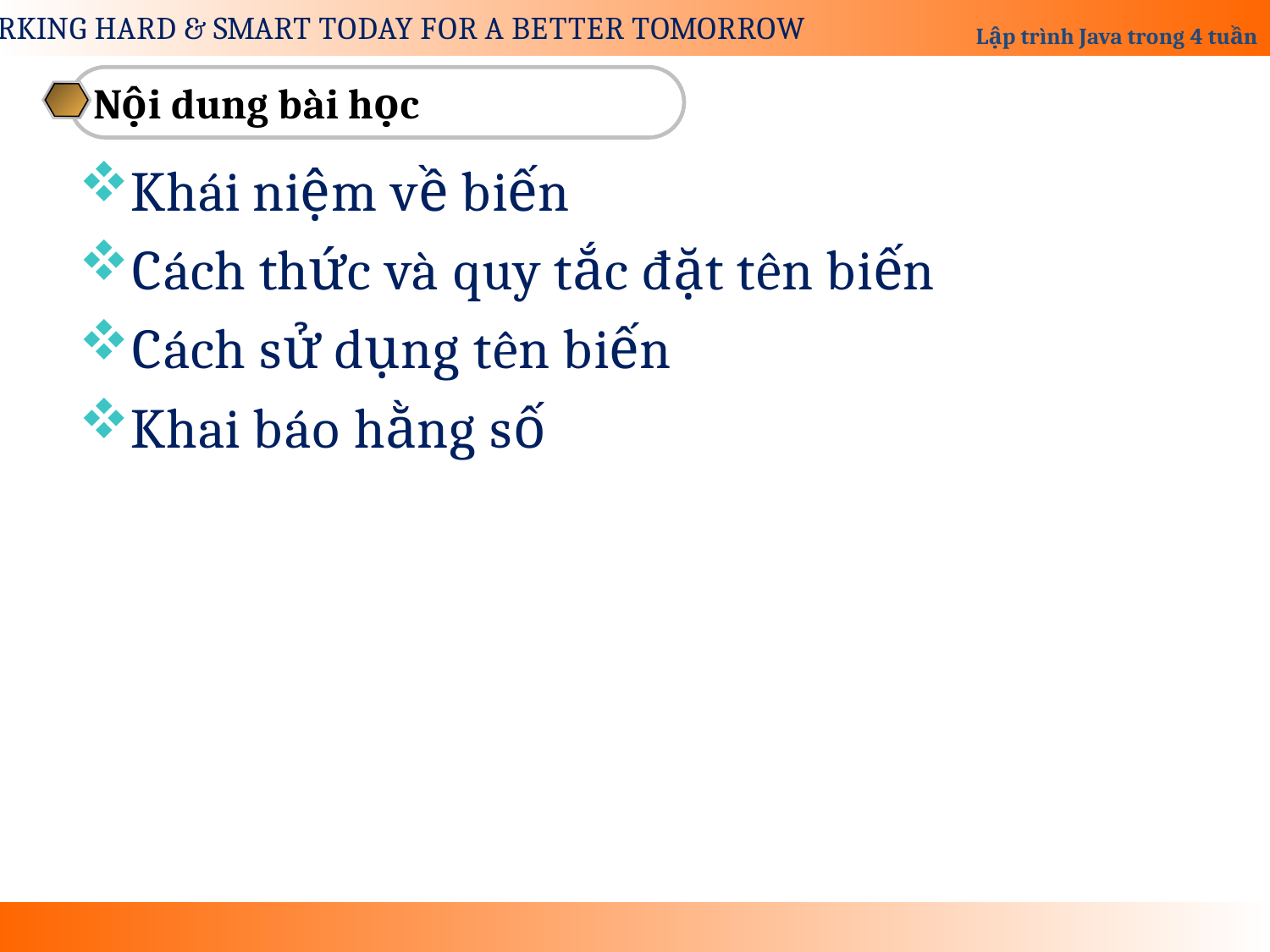

Nội dung bài học

Khái niệm về biến
Cách thức và quy tắc đặt tên biến
Cách sử dụng tên biến
Khai báo hằng số